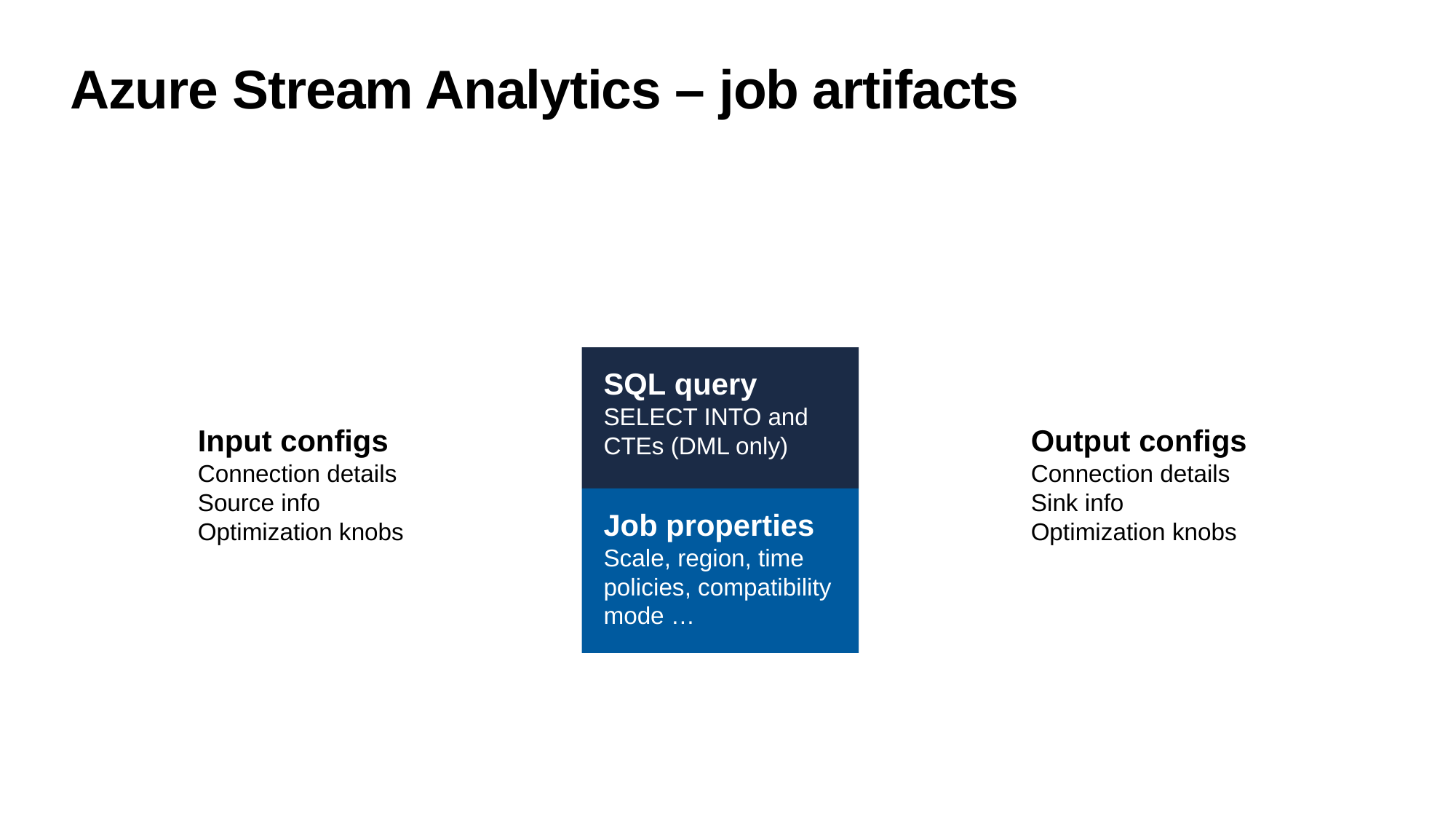

# Azure Stream Analytics – job artifacts
SQL query
SELECT INTO and CTEs (DML only)
Input configs
Connection details
Source info
Optimization knobs
Output configs
Connection details
Sink info
Optimization knobs
Job properties
Scale, region, time policies, compatibility mode …